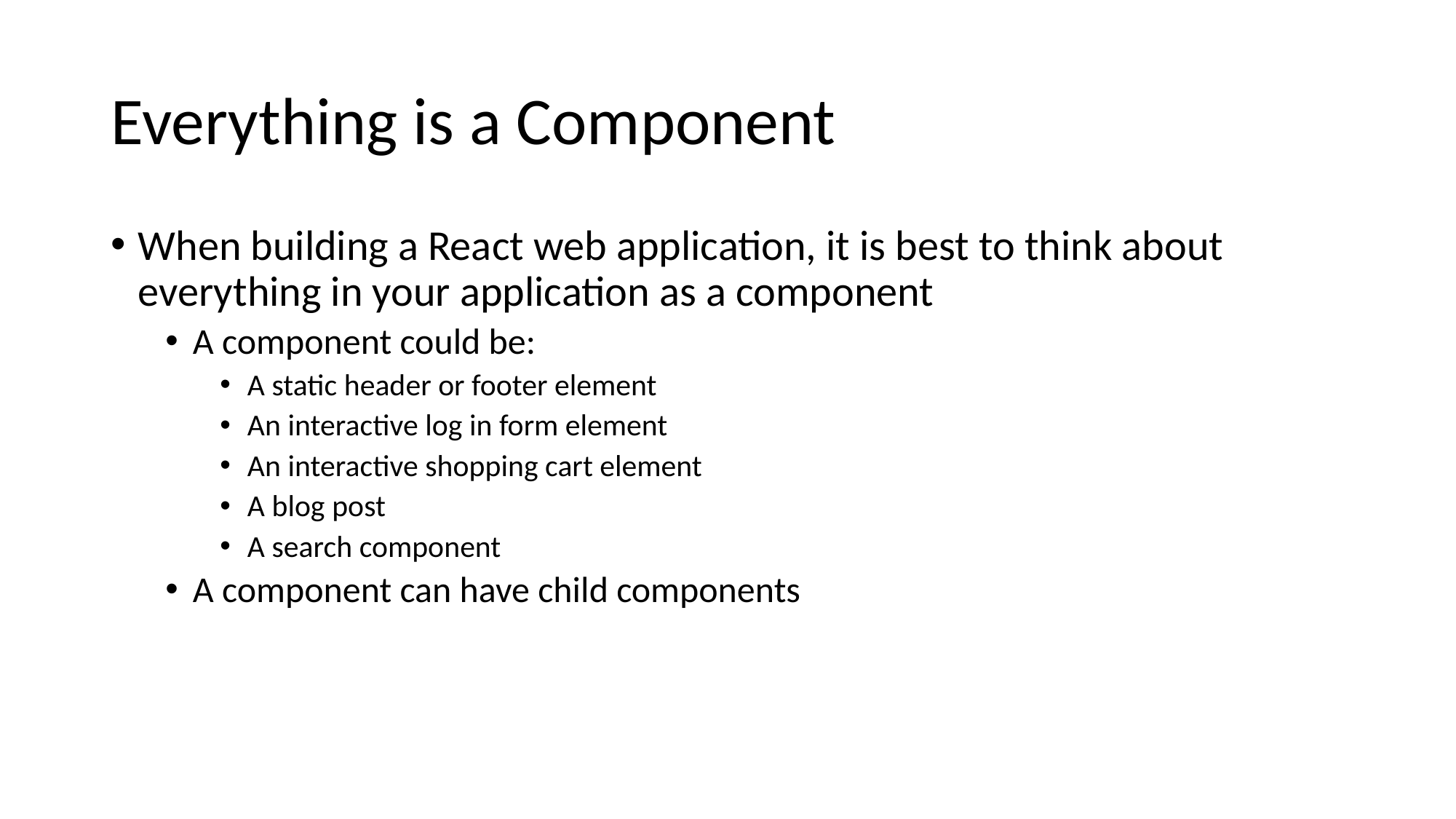

# Everything is a Component
When building a React web application, it is best to think about everything in your application as a component
A component could be:
A static header or footer element
An interactive log in form element
An interactive shopping cart element
A blog post
A search component
A component can have child components